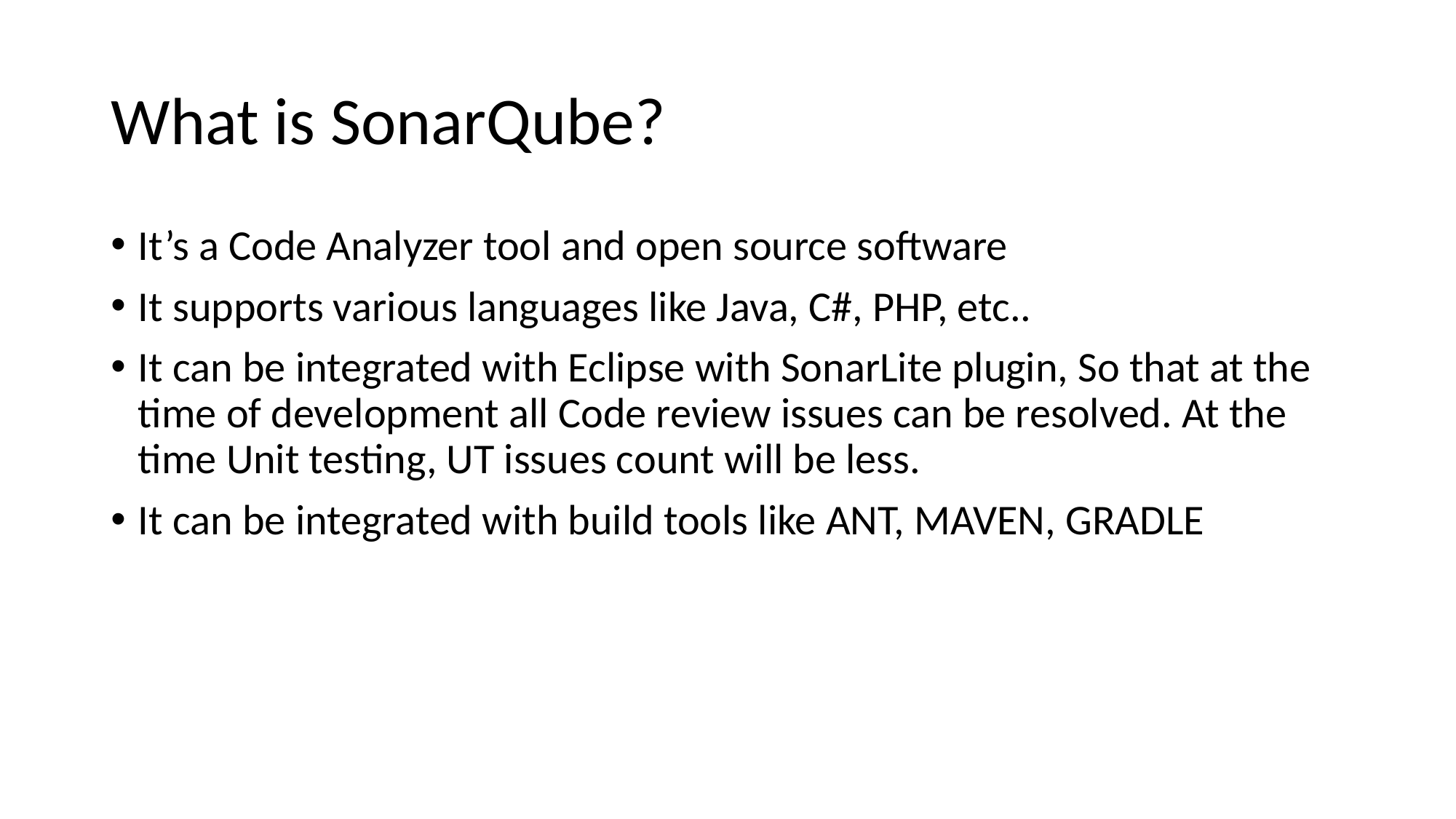

# What is SonarQube?
It’s a Code Analyzer tool and open source software
It supports various languages like Java, C#, PHP, etc..
It can be integrated with Eclipse with SonarLite plugin, So that at the time of development all Code review issues can be resolved. At the time Unit testing, UT issues count will be less.
It can be integrated with build tools like ANT, MAVEN, GRADLE